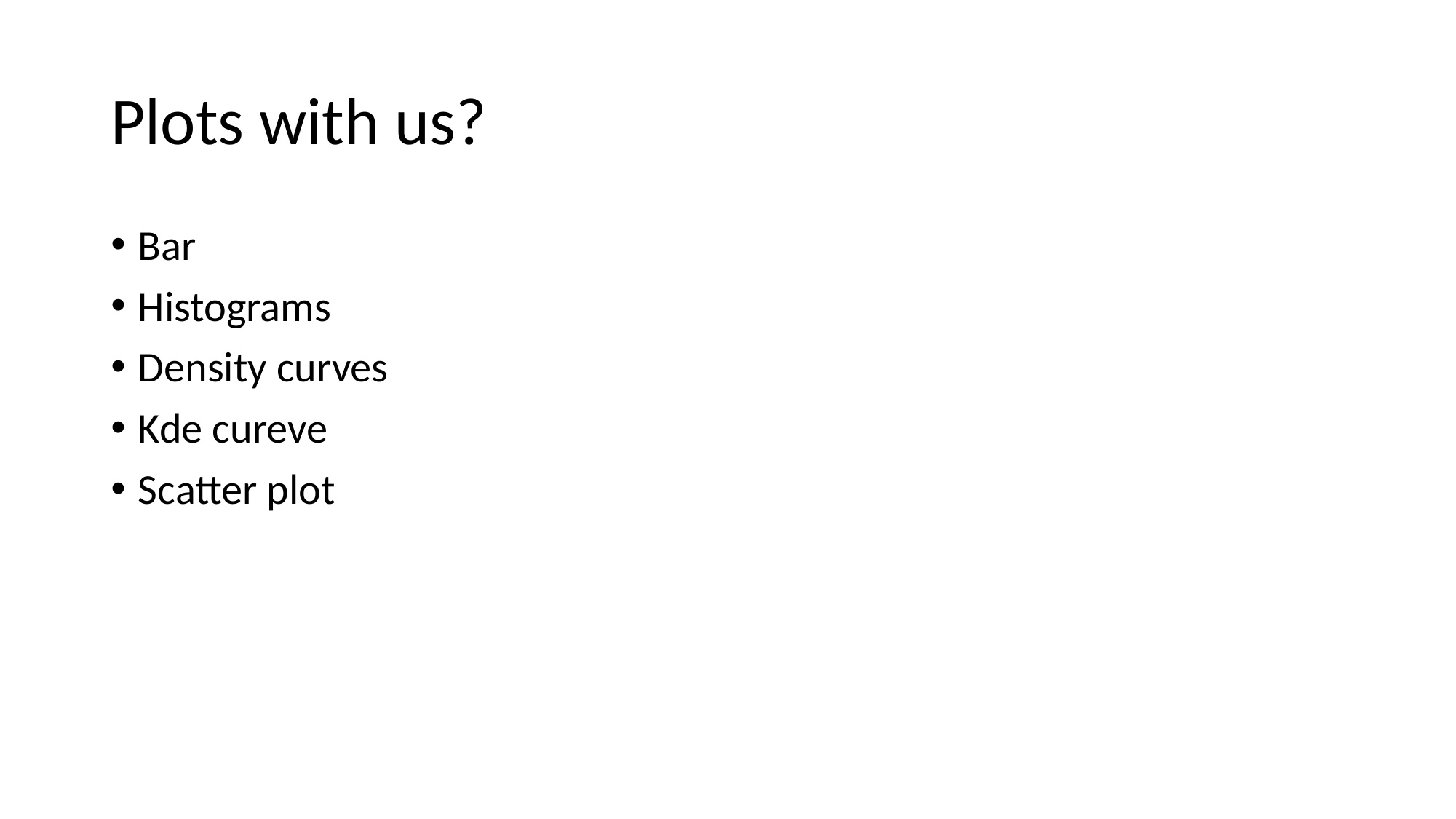

# Plots with us?
Bar
Histograms
Density curves
Kde cureve
Scatter plot